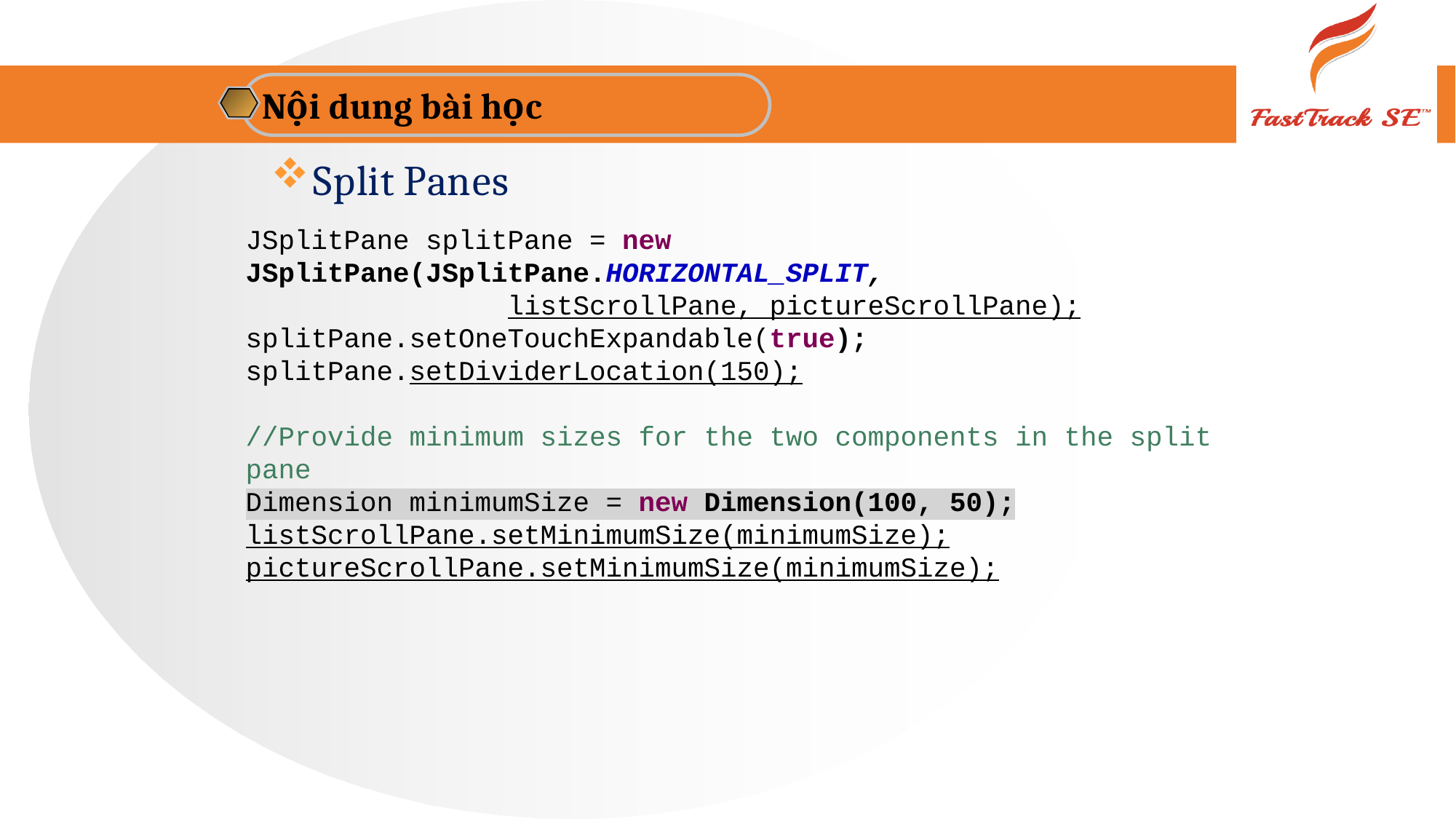

Nội dung bài học

Split Panes
JSplitPane splitPane = new JSplitPane(JSplitPane.HORIZONTAL_SPLIT,
                listScrollPane, pictureScrollPane);
splitPane.setOneTouchExpandable(true);
splitPane.setDividerLocation(150);

//Provide minimum sizes for the two components in the split pane
Dimension minimumSize = new Dimension(100, 50);
listScrollPane.setMinimumSize(minimumSize);
pictureScrollPane.setMinimumSize(minimumSize);